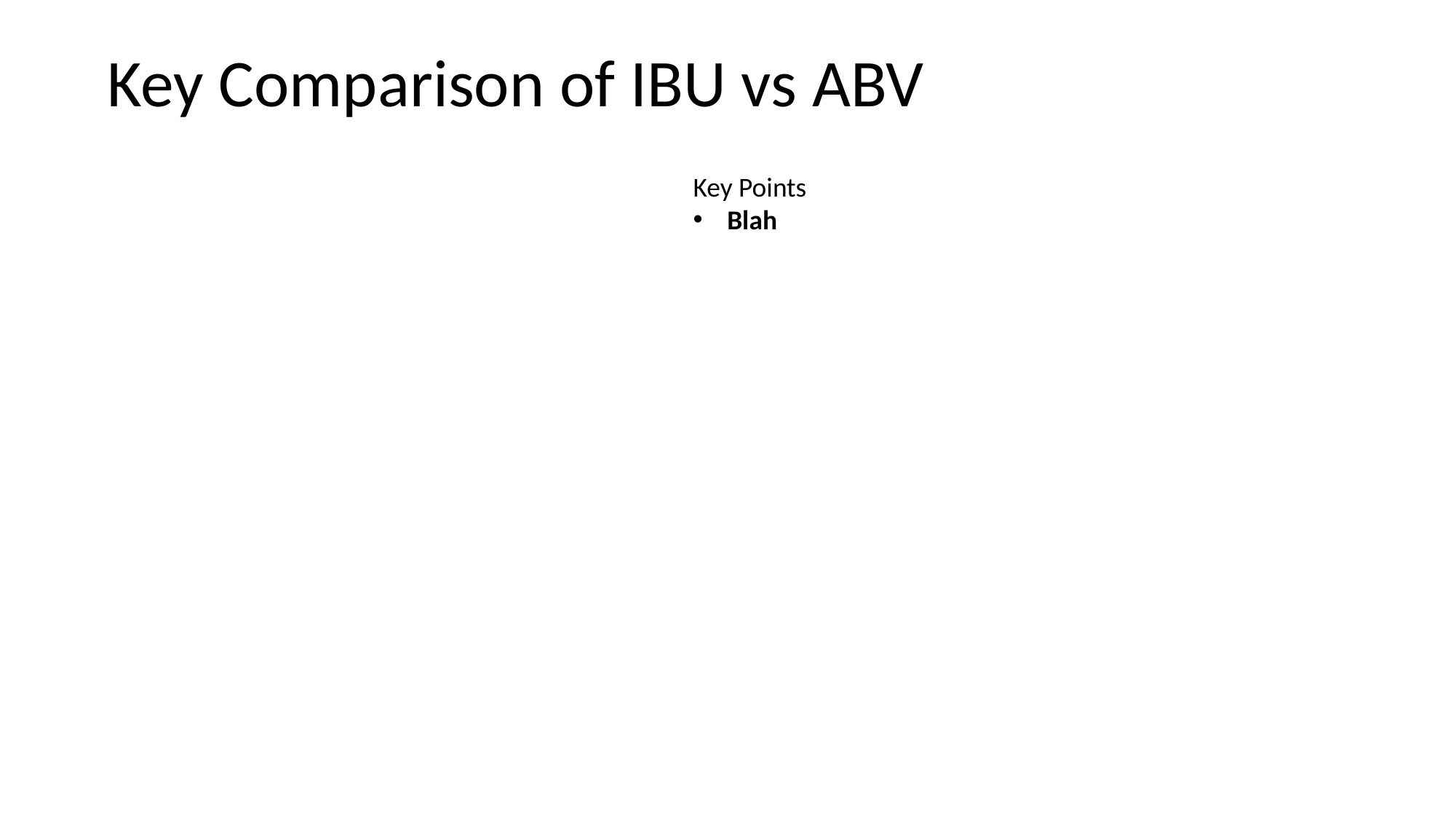

# Key Comparison of IBU vs ABV
Key Points
Blah